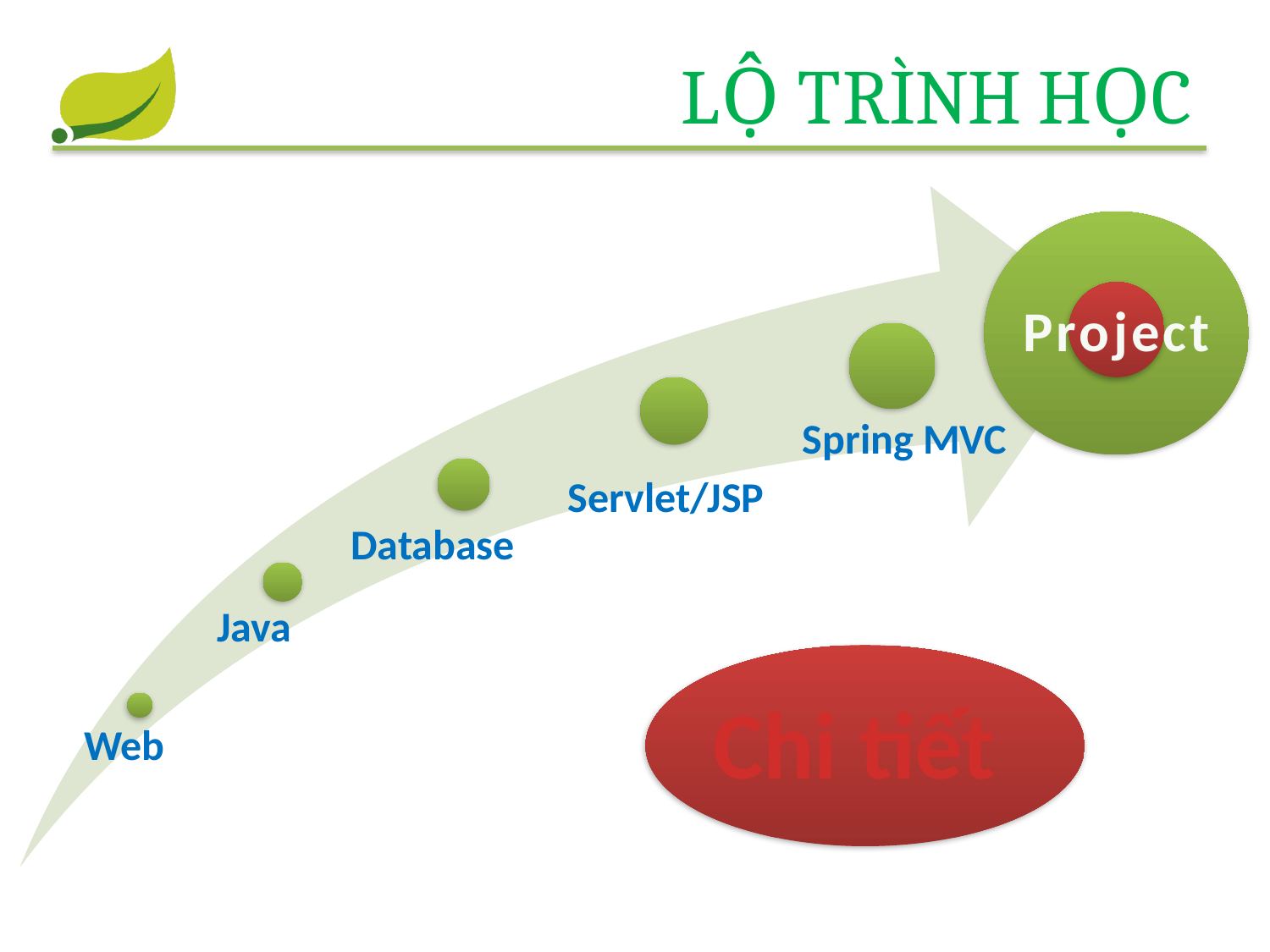

# Lộ trình học
Web
Java
Database
Servlet/JSP
Spring MVC

Project

Chi tiết